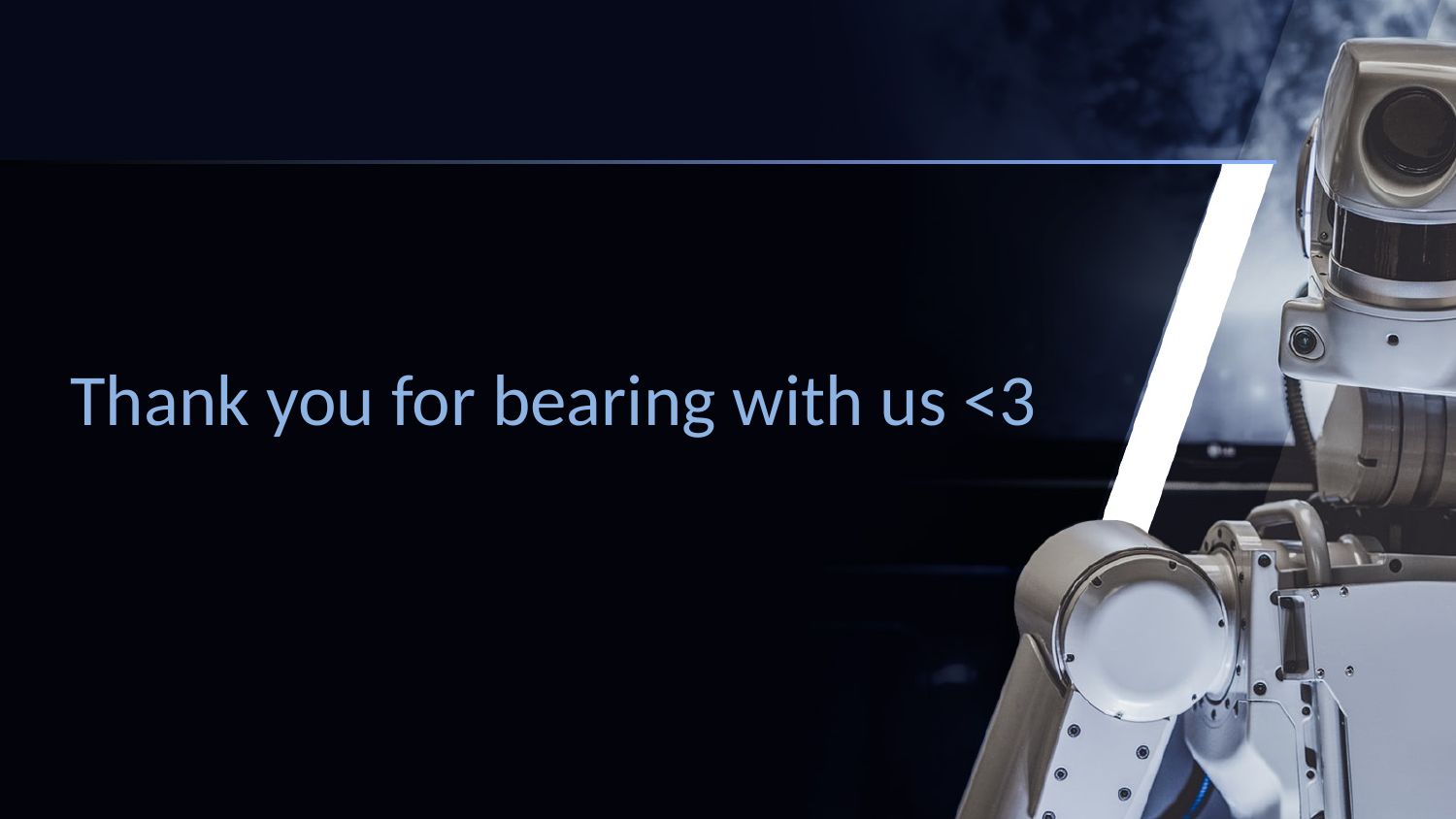

# Thank you for bearing with us <3